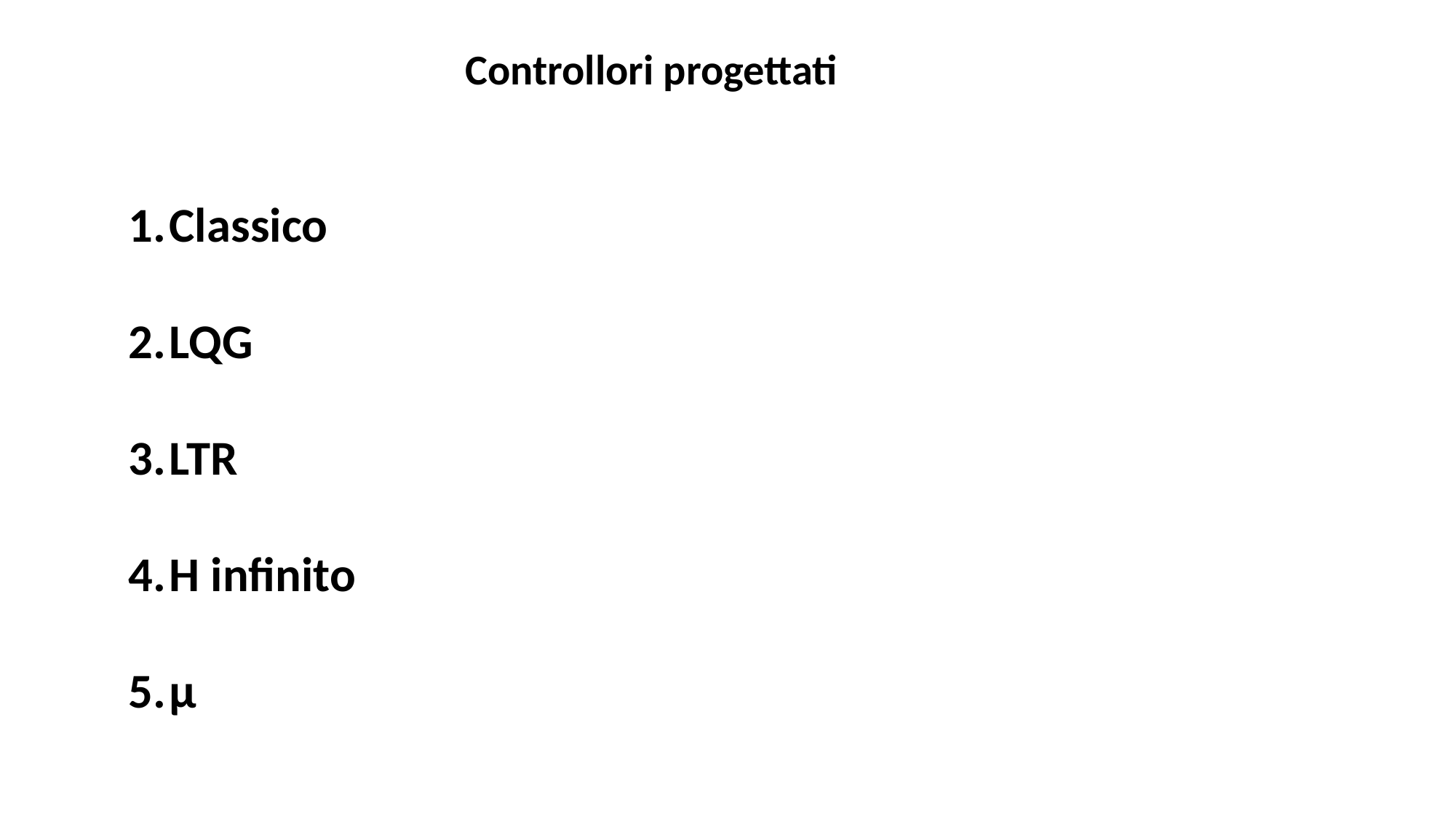

Controllori progettati
Classico

LQG

LTR

H infinito

μ